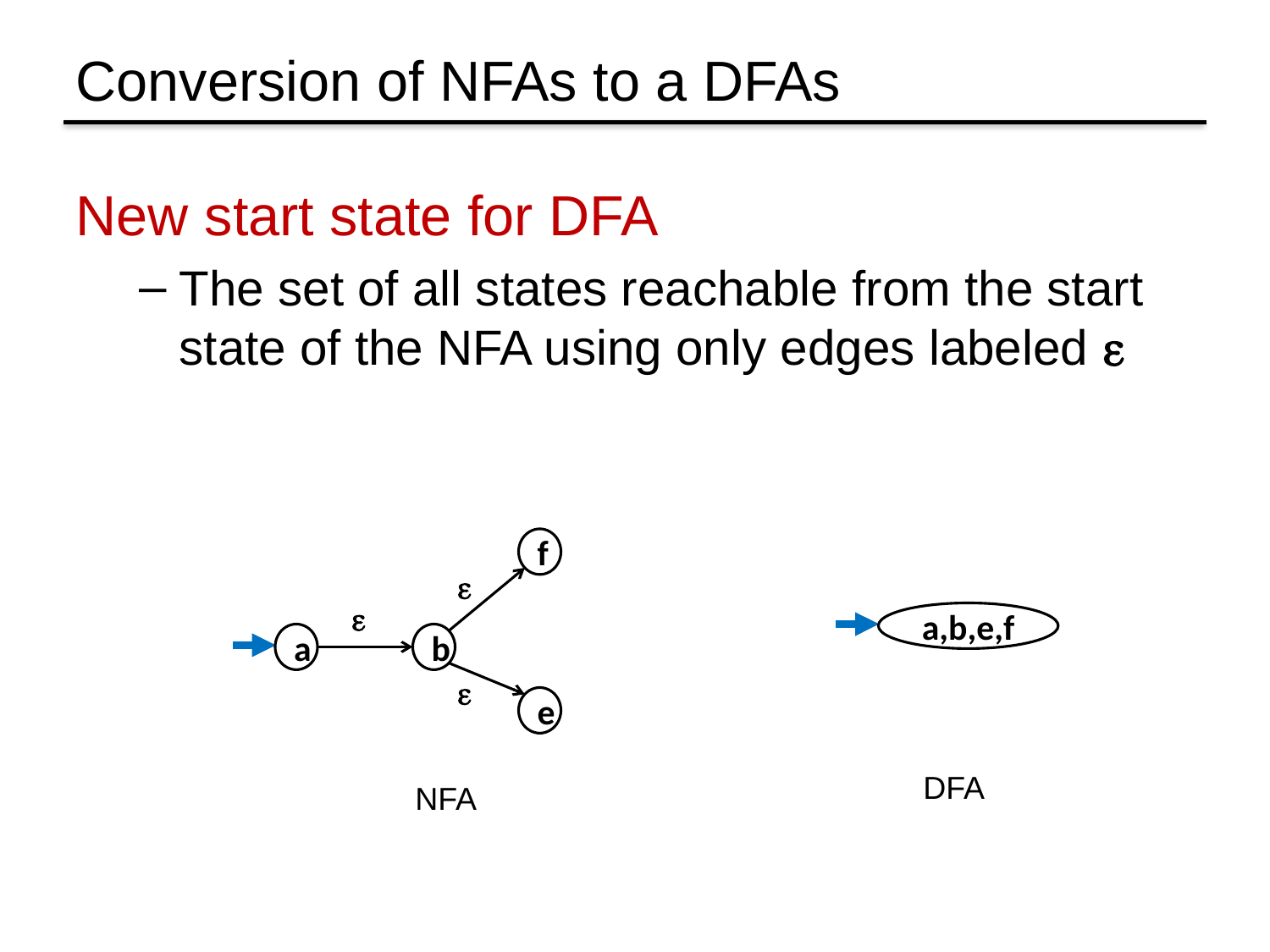

# Conversion of NFAs to a DFAs
New start state for DFA
The set of all states reachable from the start state of the NFA using only edges labeled ɛ

f
ɛ
ɛ
a
b
ɛ
e
a,b,e,f
DFA
NFA